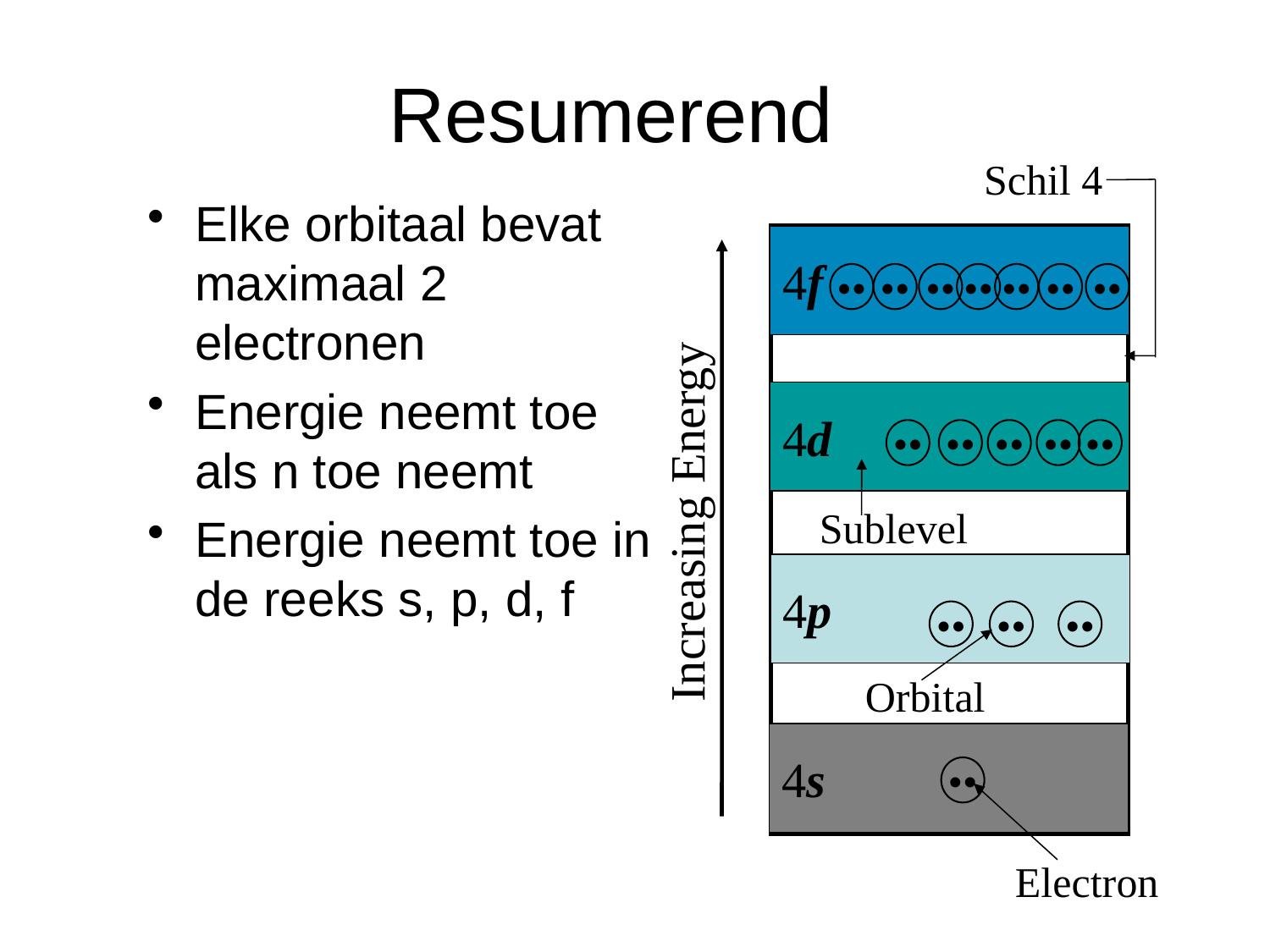

Resumerend
Schil 4

Elke orbitaal bevat maximaal 2 electronen
Energie neemt toe als n toe neemt
Energie neemt toe in de reeks s, p, d, f

4f

••
••
••
••
••
••
••

4d
••
••
••
••
••

Increasing Energy
Sublevel
4p
••
••
••

Orbital
4s
••

Electron